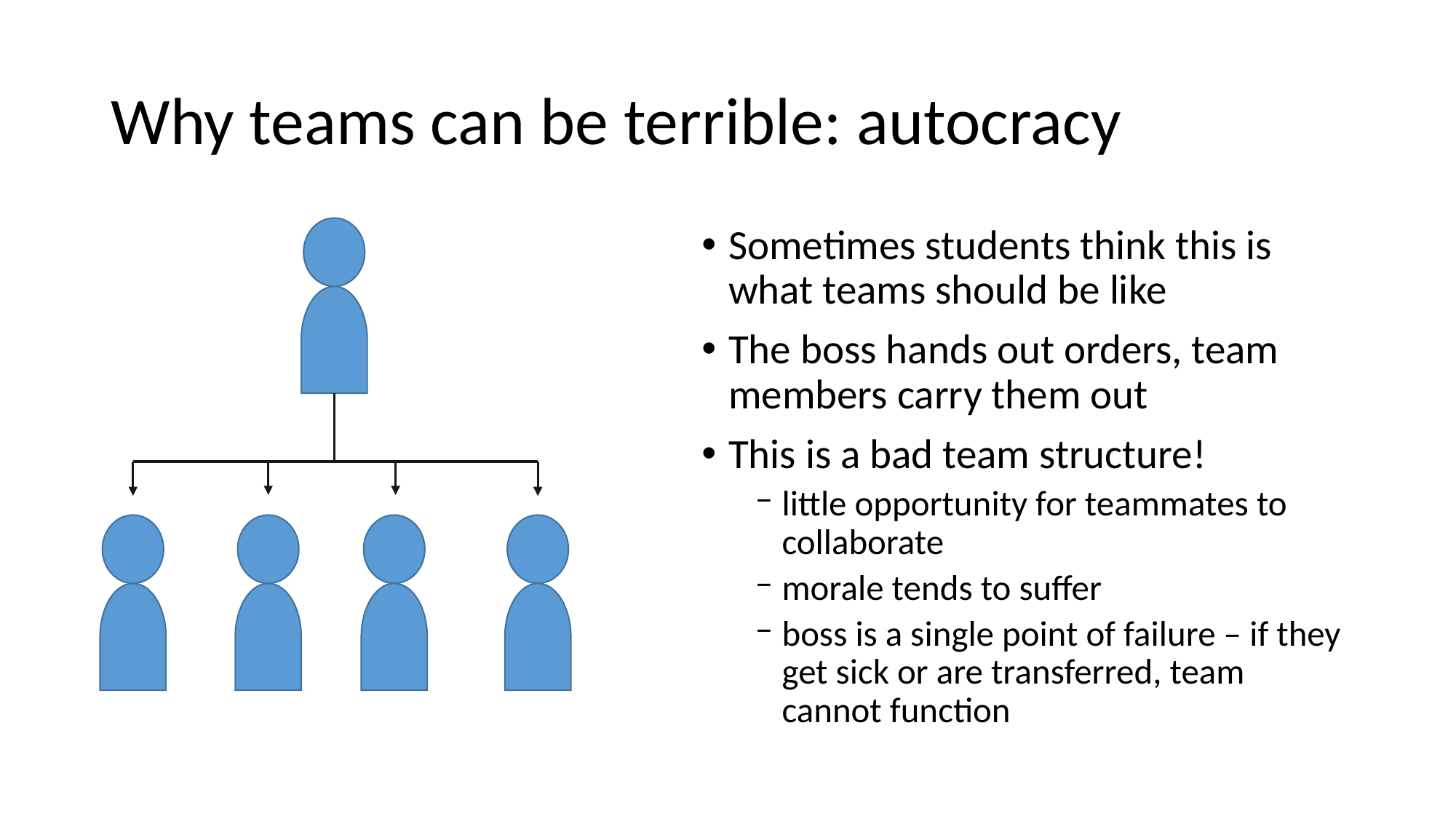

# Why teams can be terrible: autocracy

Sometimes students think this is what teams should be like
The boss hands out orders, team members carry them out
This is a bad team structure!
little opportunity for teammates to collaborate
morale tends to suffer
boss is a single point of failure – if they get sick or are transferred, team cannot function